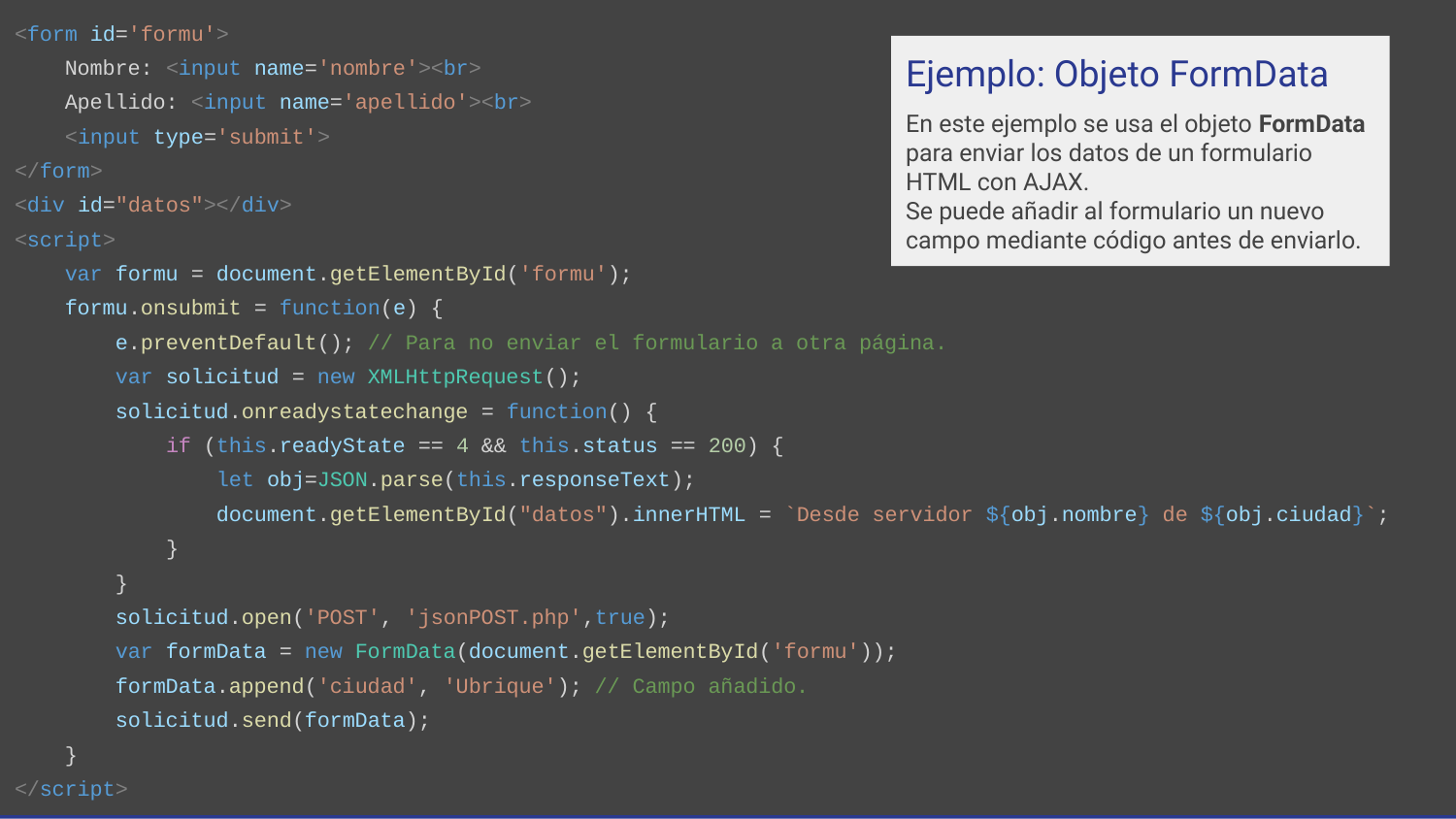

<form id='formu'>
    Nombre: <input name='nombre'><br>
    Apellido: <input name='apellido'><br>
    <input type='submit'>
</form>
<div id="datos"></div>
<script>
    var formu = document.getElementById('formu');
    formu.onsubmit = function(e) {
        e.preventDefault(); // Para no enviar el formulario a otra página.
        var solicitud = new XMLHttpRequest();
        solicitud.onreadystatechange = function() {
            if (this.readyState == 4 && this.status == 200) {
                let obj=JSON.parse(this.responseText);
                document.getElementById("datos").innerHTML = `Desde servidor ${obj.nombre} de ${obj.ciudad}`;
            }
        }
        solicitud.open('POST', 'jsonPOST.php',true);
        var formData = new FormData(document.getElementById('formu'));
        formData.append('ciudad', 'Ubrique'); // Campo añadido.
        solicitud.send(formData);
    }
</script>
Ejemplo: Objeto FormData

En este ejemplo se usa el objeto FormData para enviar los datos de un formulario HTML con AJAX.
Se puede añadir al formulario un nuevo campo mediante código antes de enviarlo.